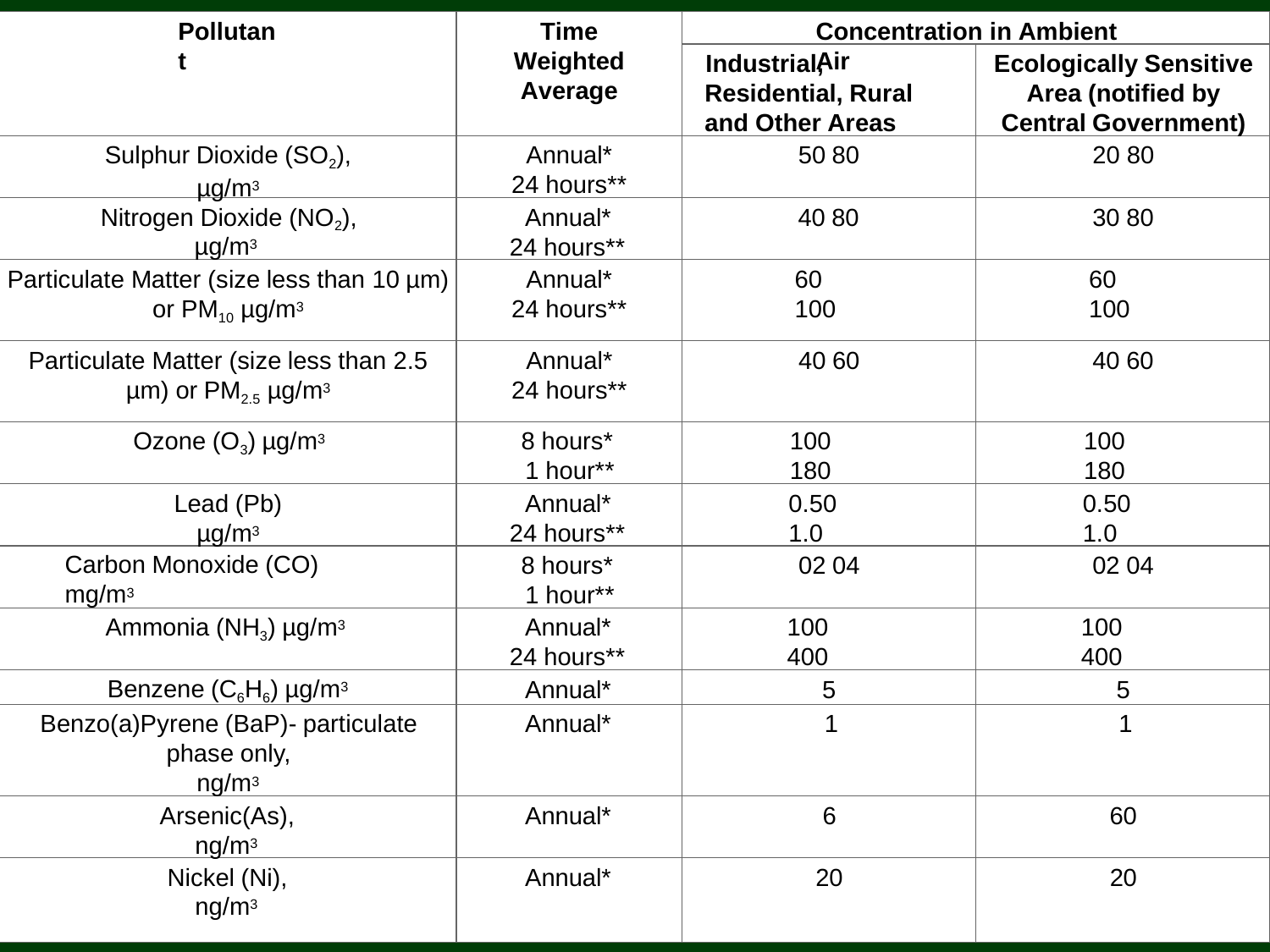

Pollutant
Time Weighted
Average
Concentration in Ambient Air

Industrial, Residential, Rural and Other Areas
Ecologically Sensitive Area (notified by Central Government)

Sulphur Dioxide (SO2),
µg/m3
Annual*
24 hours**
50 80
20 80

Nitrogen Dioxide (NO2),
Annual*
40 80
30 80
µg/m3
24 hours**

Particulate Matter (size less than 10 µm)
or PM10  µg/m3
Annual*
24 hours**
60 100
60 100

Annual*
24 hours**
Particulate Matter (size less than 2.5
µm) or PM2.5  µg/m3
40 60
40 60

Ozone (O3) µg/m3
8 hours*
1 hour**
100 180
100 180

Lead (Pb)
µg/m3
Annual* 24 hours**
0.50 1.0
0.50 1.0

Carbon Monoxide (CO) mg/m3
8 hours*
1 hour**
02 04
02 04

Ammonia (NH3) µg/m3
Annual* 24 hours**
100 400
100 400

Benzene (C6H6) µg/m3
Annual*
5
5

Benzo(a)Pyrene (BaP)- particulate phase only,
ng/m3
Annual*
1
1

Annual*
6
60
Arsenic(As), ng/m3
This PPT should be used as reference only. in syllabus) is mandatory for the preparatio

Reading books (ment n of the examinations.

ioned

Nickel (Ni),
Annual*
20
20
ng/m3